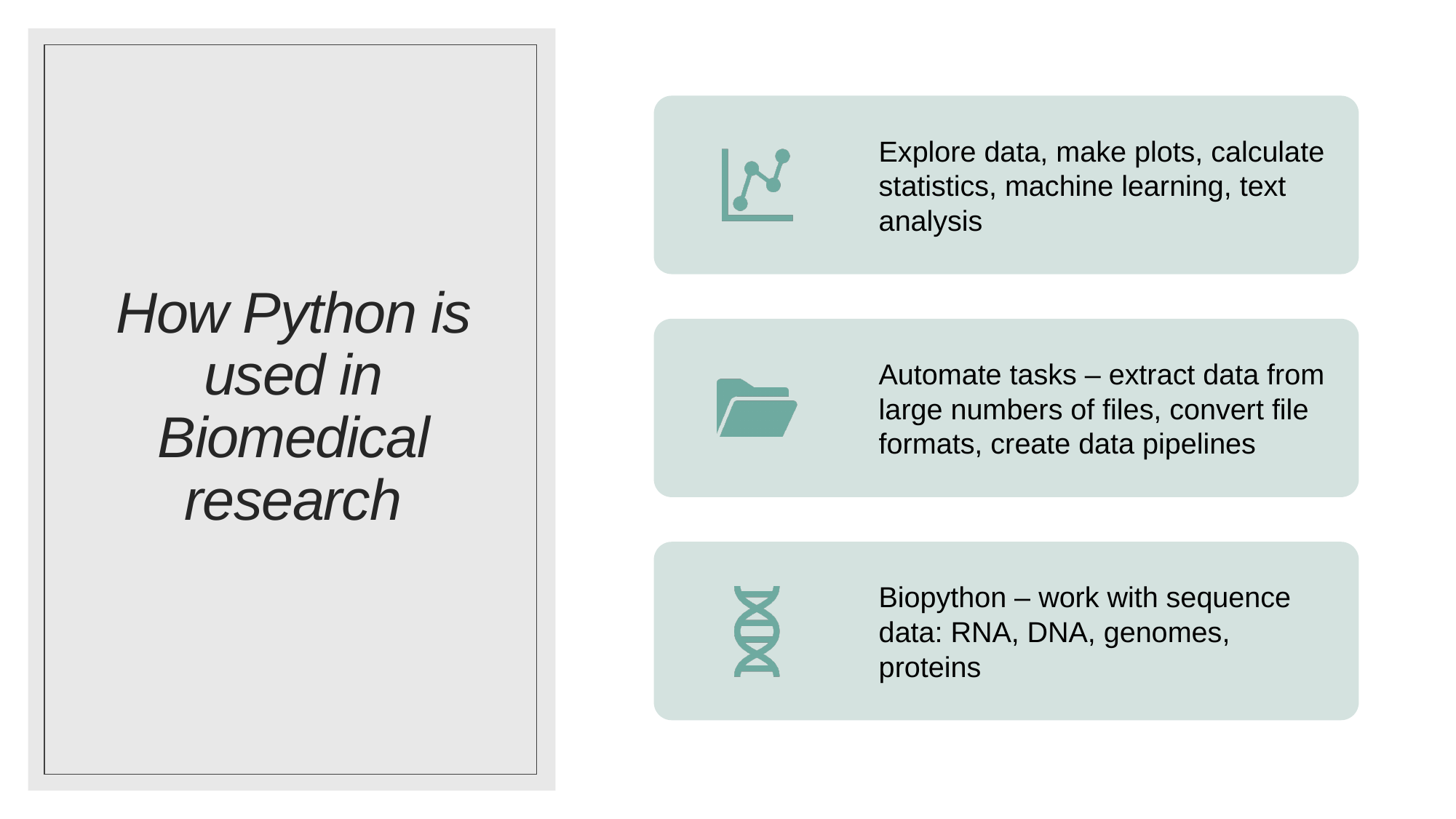

# How Python is used in Biomedical research
Explore data, make plots, calculate statistics, machine learning, text analysis
Automate tasks – extract data from large numbers of files, convert file formats, create data pipelines
Biopython – work with sequence data: RNA, DNA, genomes, proteins